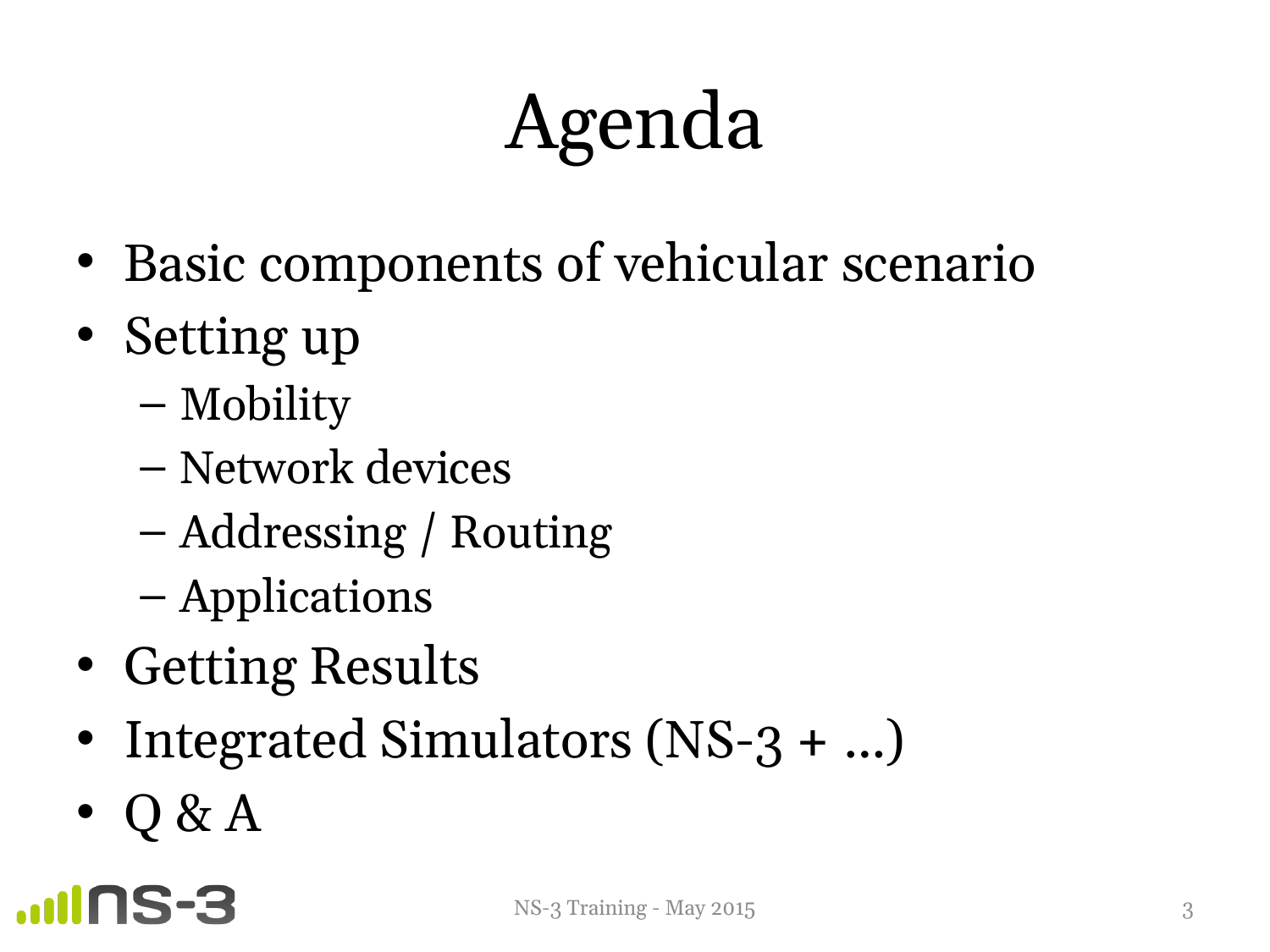

# Agenda
Basic components of vehicular scenario
Setting up
Mobility
Network devices
Addressing / Routing
Applications
Getting Results
Integrated Simulators (NS-3 + …)
Q & A
NS-3 Training - May 2015
3